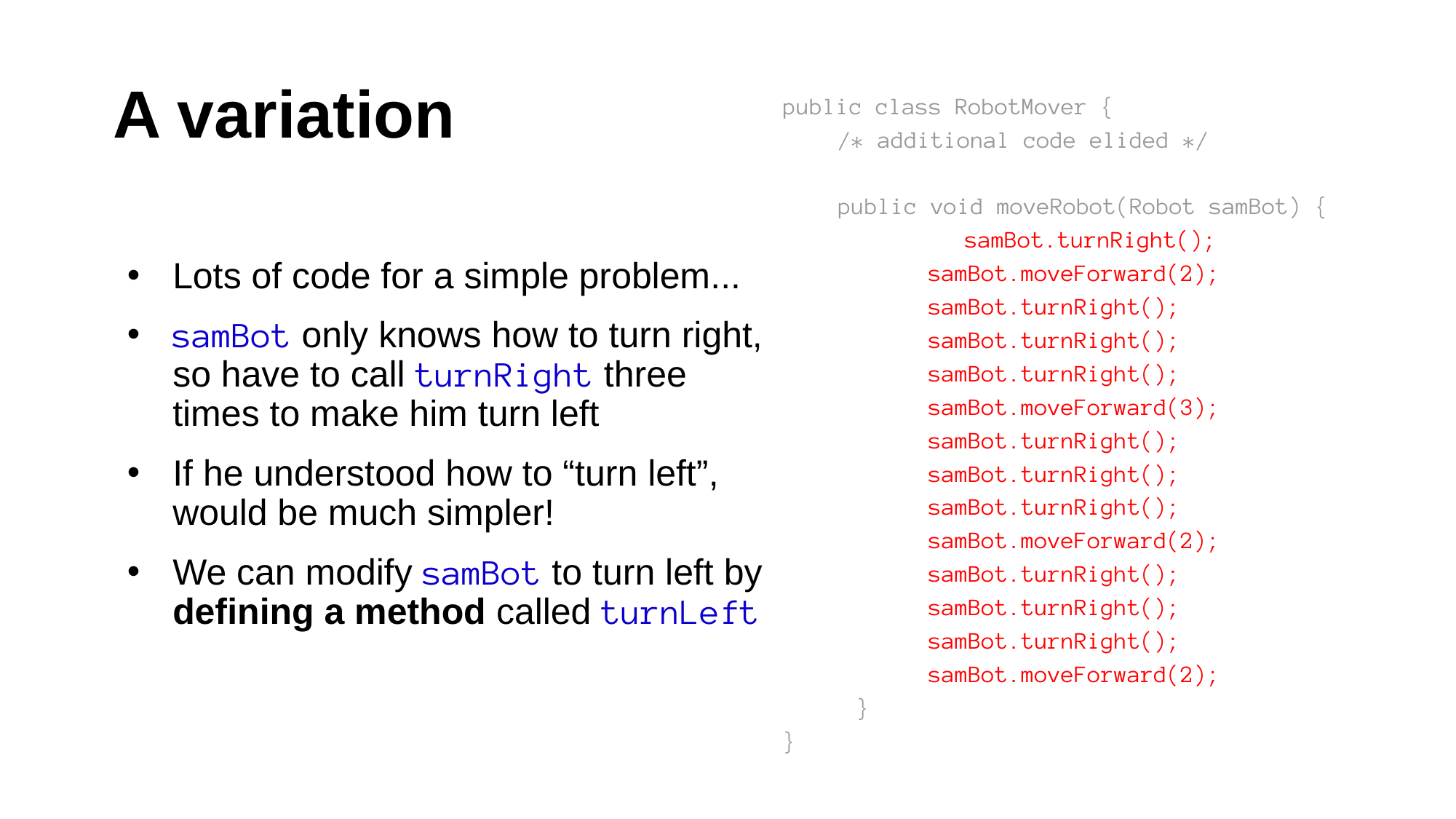

# A variation
public class RobotMover {
/* additional code elided */

public void moveRobot(Robot samBot) {
	samBot.turnRight();
samBot.moveForward(2);
samBot.turnRight();
samBot.turnRight();
samBot.turnRight();
samBot.moveForward(3);
samBot.turnRight();
samBot.turnRight();
samBot.turnRight();
samBot.moveForward(2);
samBot.turnRight();
samBot.turnRight();
samBot.turnRight();
samBot.moveForward(2);
}
}

Lots of code for a simple problem...
samBot only knows how to turn right, so have to call turnRight three times to make him turn left
If he understood how to “turn left”, would be much simpler!
We can modify samBot to turn left by defining a method called turnLeft